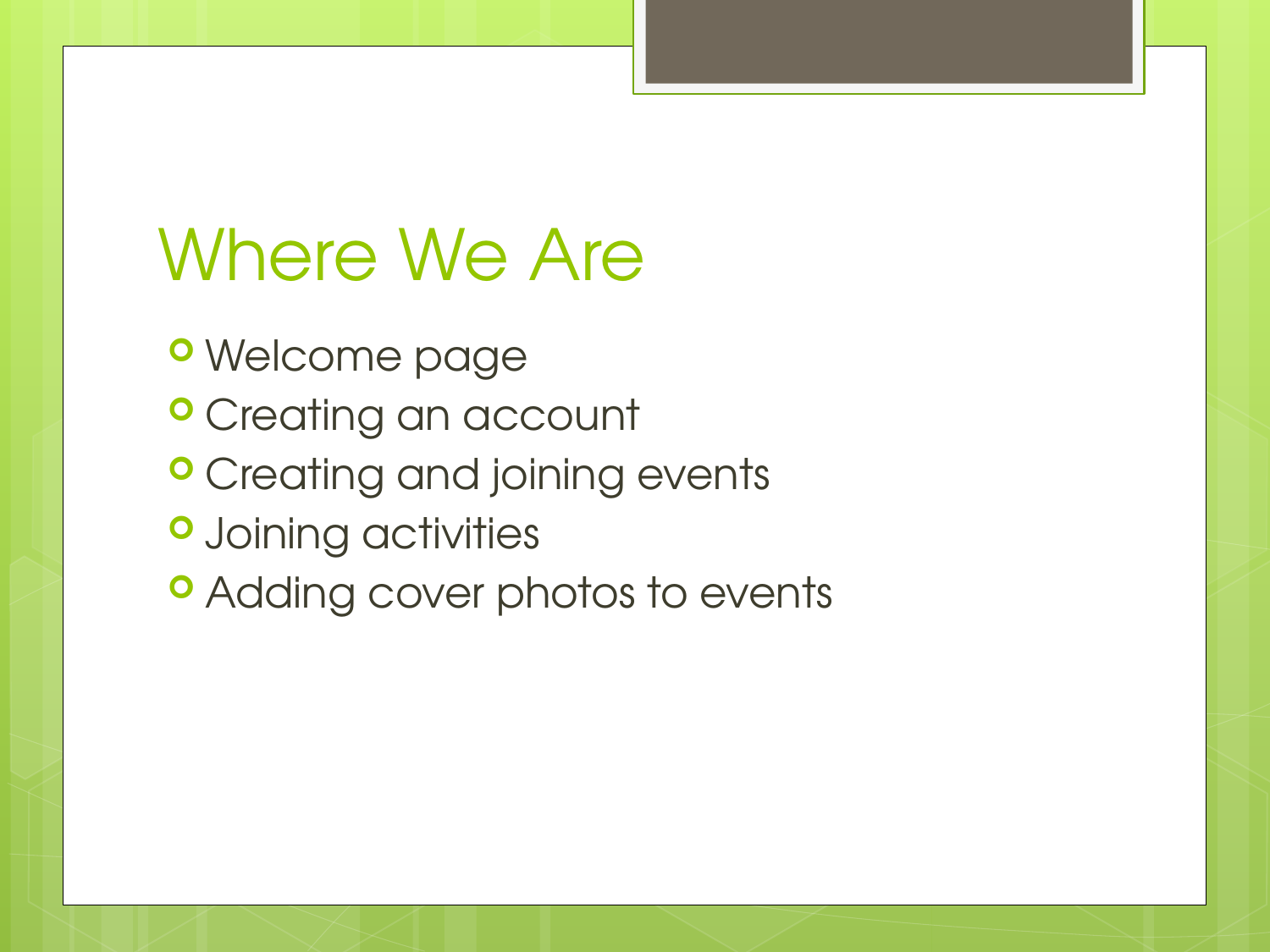

# Where We Are
Welcome page
Creating an account
Creating and joining events
Joining activities
Adding cover photos to events